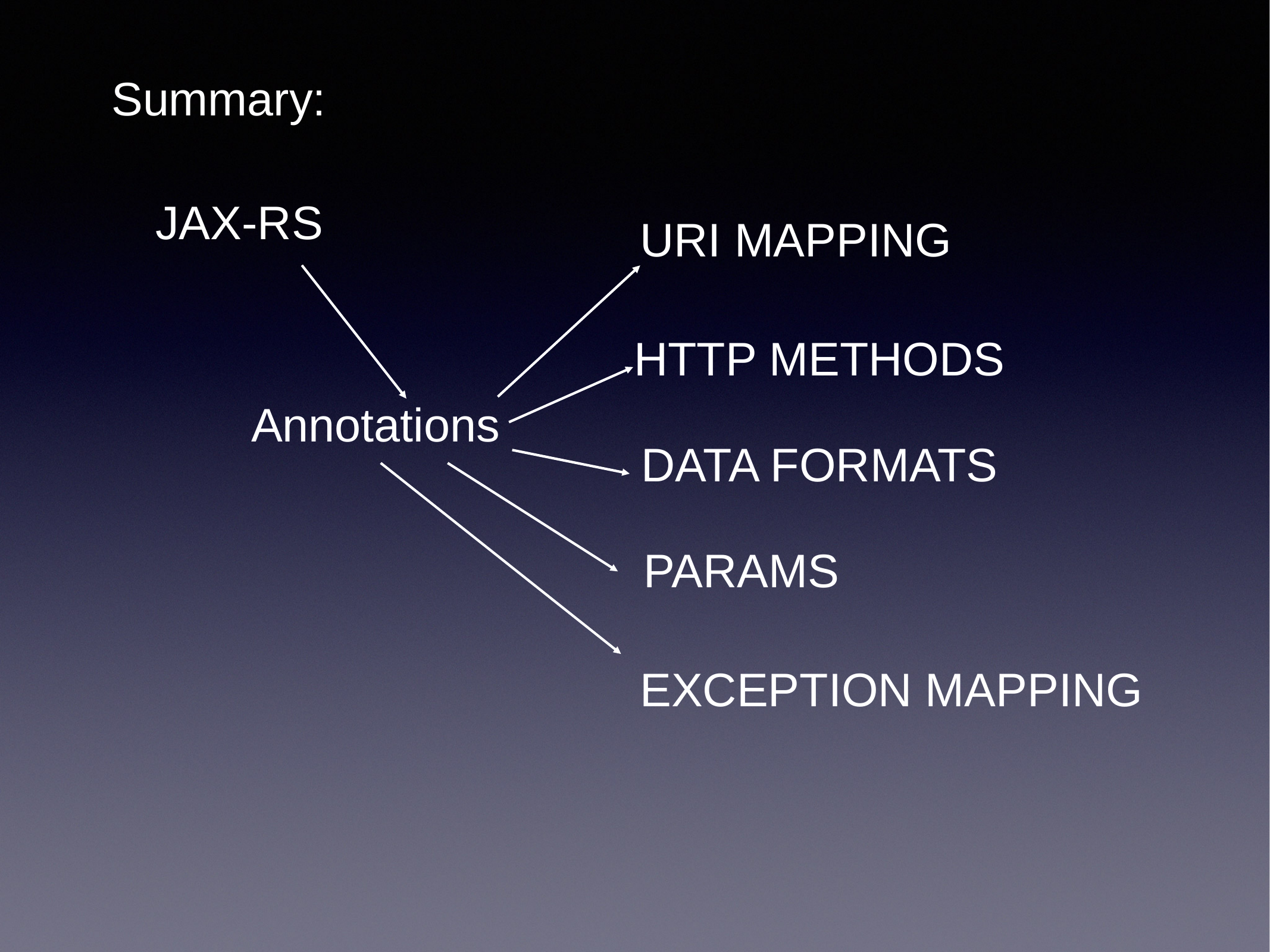

Summary:
JAX-RS
URI MAPPING

HTTP METHODS

Annotations
DATA FORMATS

PARAMS
EXCEPTION MAPPING